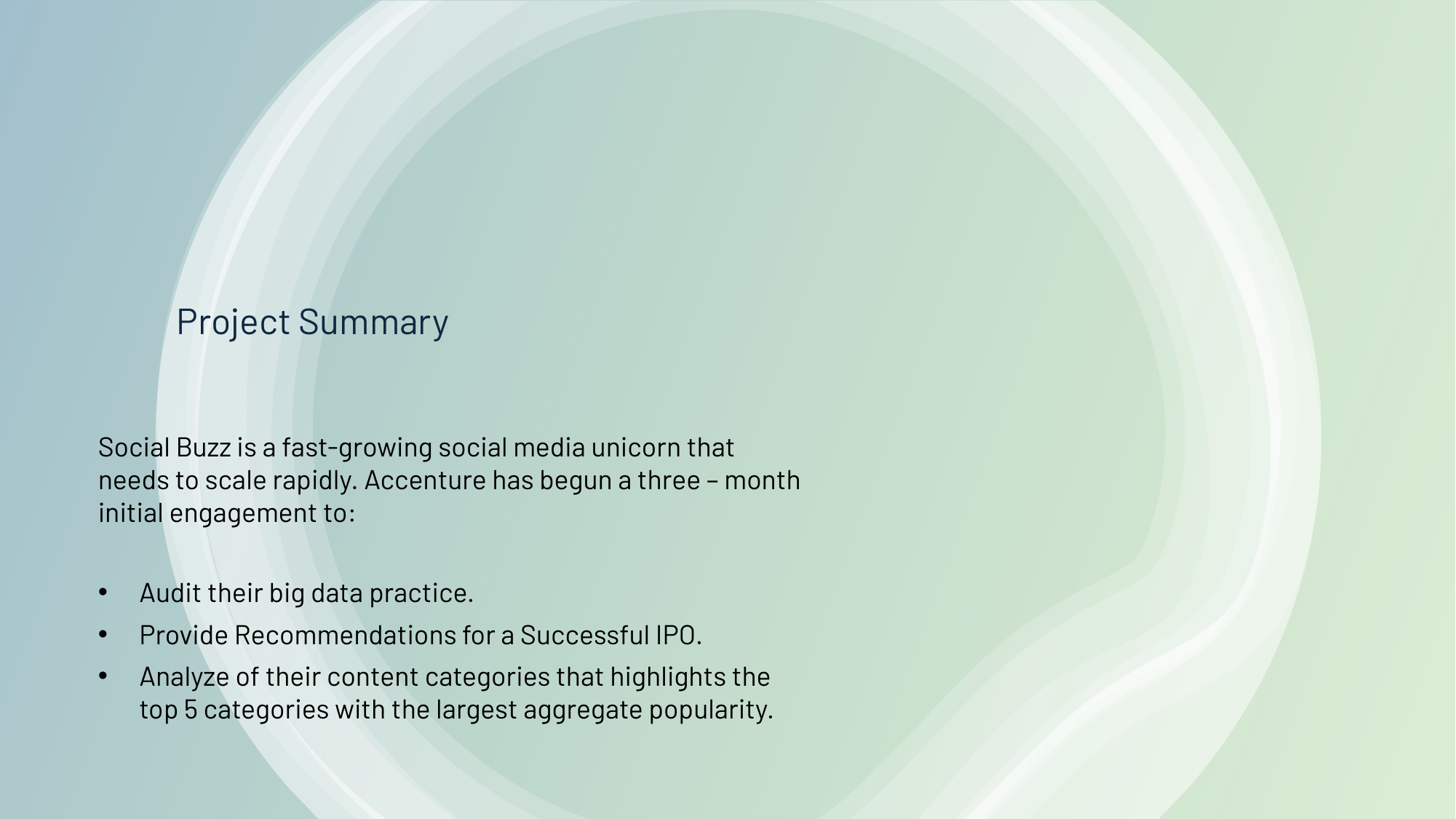

Project Summary
Social Buzz is a fast-growing social media unicorn that needs to scale rapidly. Accenture has begun a three – month initial engagement to:

Audit their big data practice.
Provide Recommendations for a Successful IPO.
Analyze of their content categories that highlights the top 5 categories with the largest aggregate popularity.